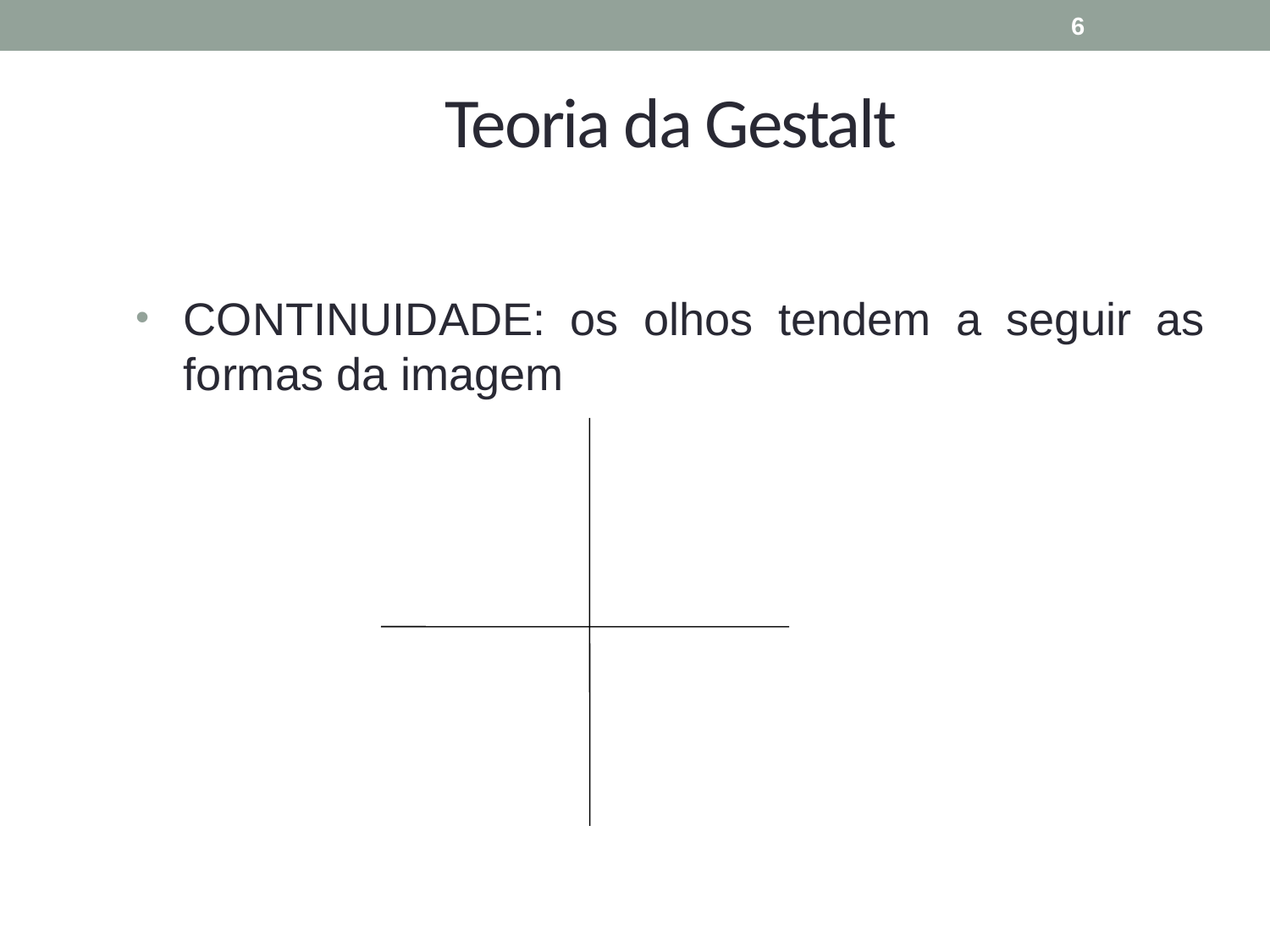

6
# Teoria da Gestalt

CONTINUIDADE: os olhos tendem a seguir as formas da imagem